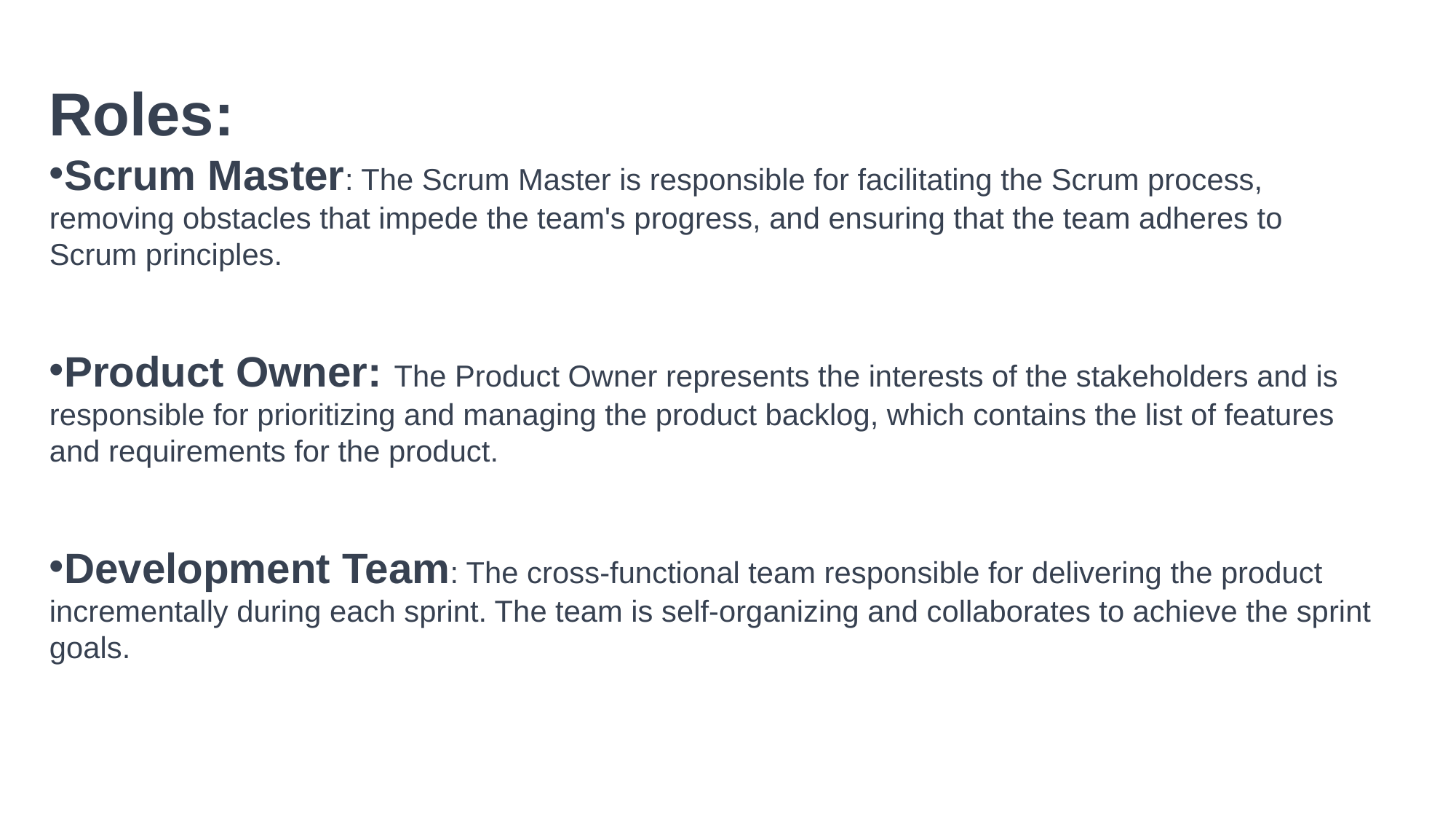

Roles:
Scrum Master: The Scrum Master is responsible for facilitating the Scrum process, removing obstacles that impede the team's progress, and ensuring that the team adheres to Scrum principles.

Product Owner: The Product Owner represents the interests of the stakeholders and is responsible for prioritizing and managing the product backlog, which contains the list of features and requirements for the product.

Development Team: The cross-functional team responsible for delivering the product incrementally during each sprint. The team is self-organizing and collaborates to achieve the sprint goals.